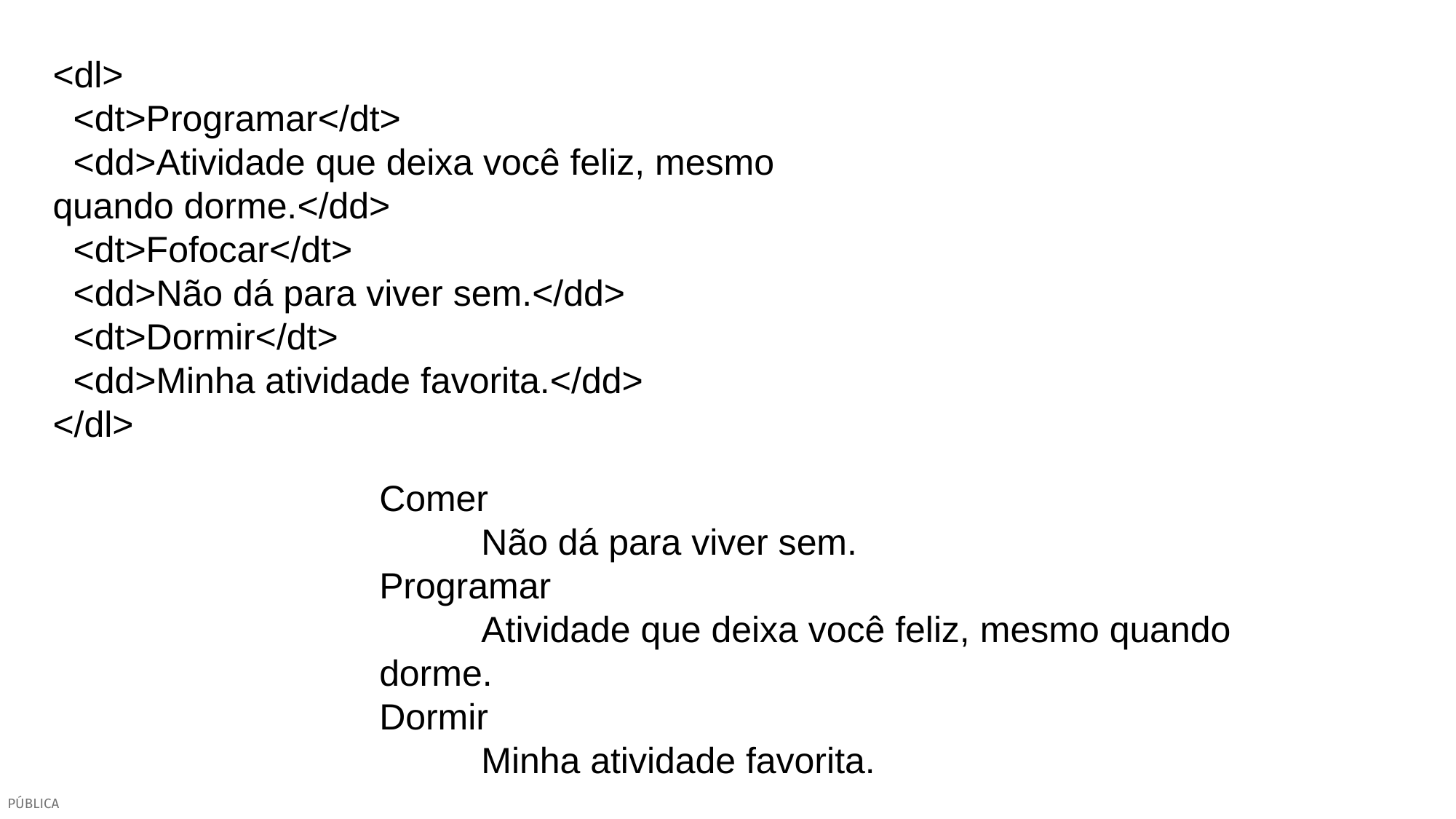

<dl>
  <dt>Programar</dt>
  <dd>Atividade que deixa você feliz, mesmo quando dorme.</dd>
  <dt>Fofocar</dt>
  <dd>Não dá para viver sem.</dd>
  <dt>Dormir</dt>
  <dd>Minha atividade favorita.</dd>
</dl>
Comer
          Não dá para viver sem.
Programar
          Atividade que deixa você feliz, mesmo quando dorme.
Dormir
          Minha atividade favorita.